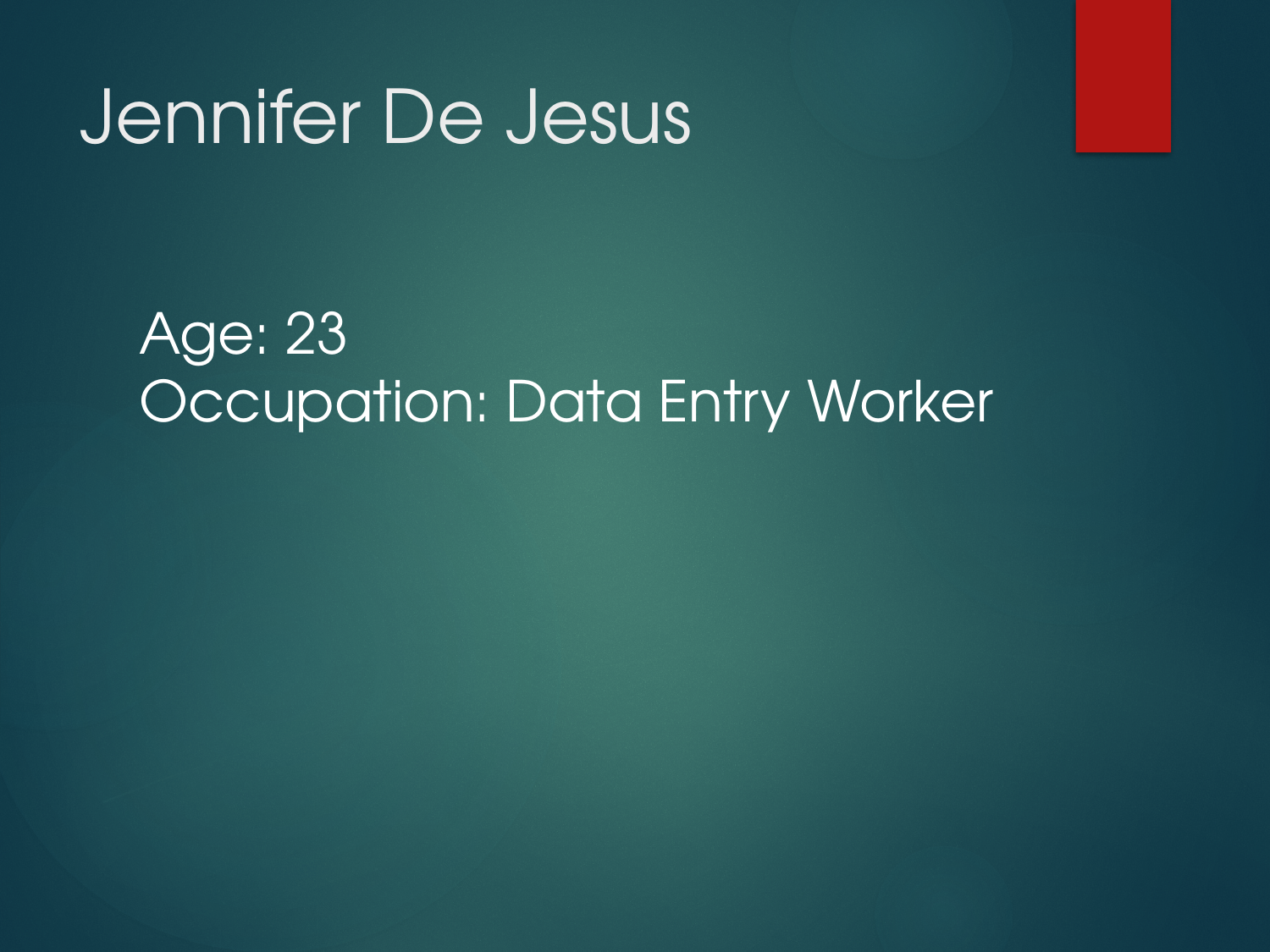

# Jennifer De Jesus

Age: 23
Occupation: Data Entry Worker